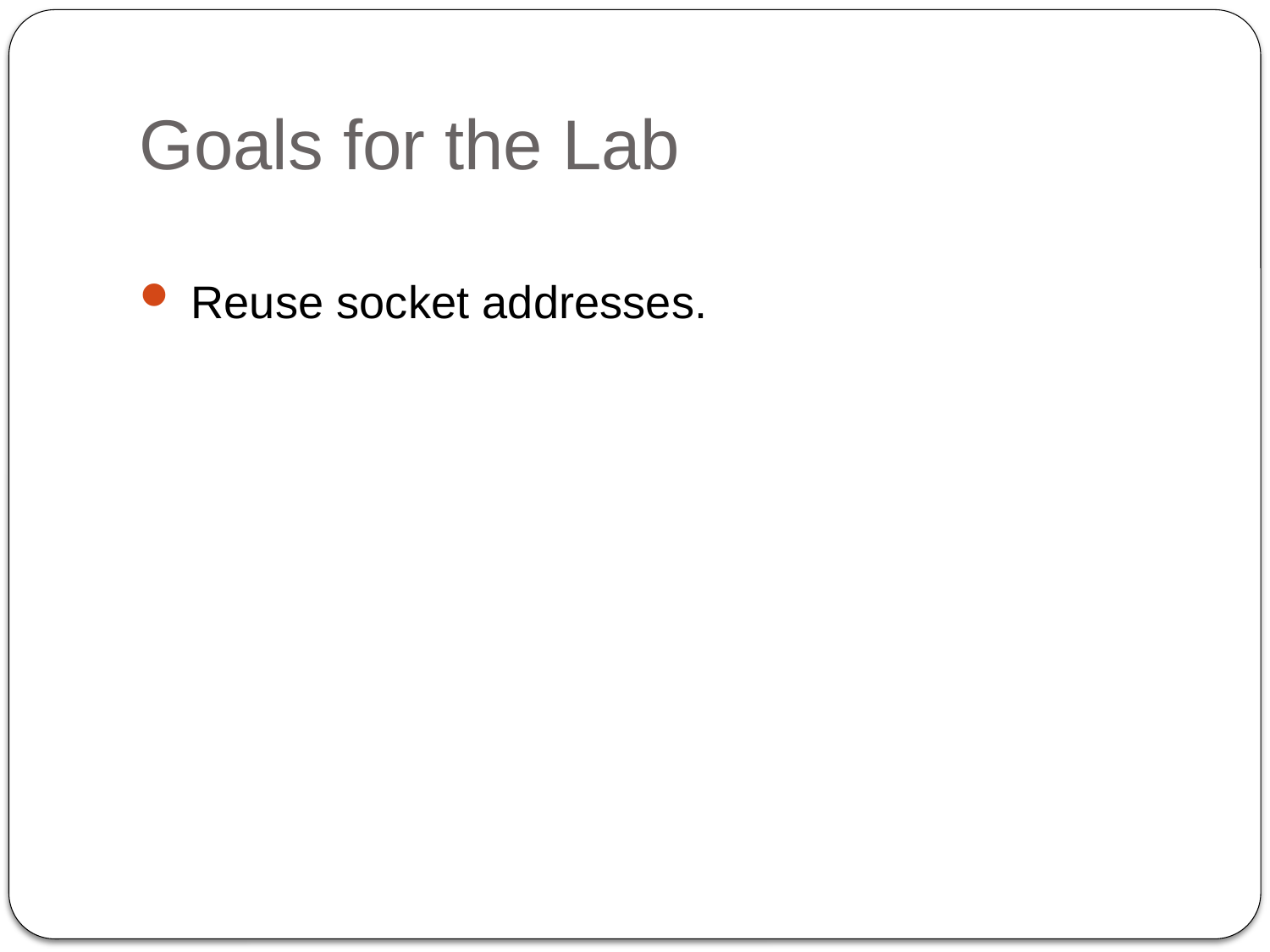

# Goals for the Lab

 Reuse socket addresses.